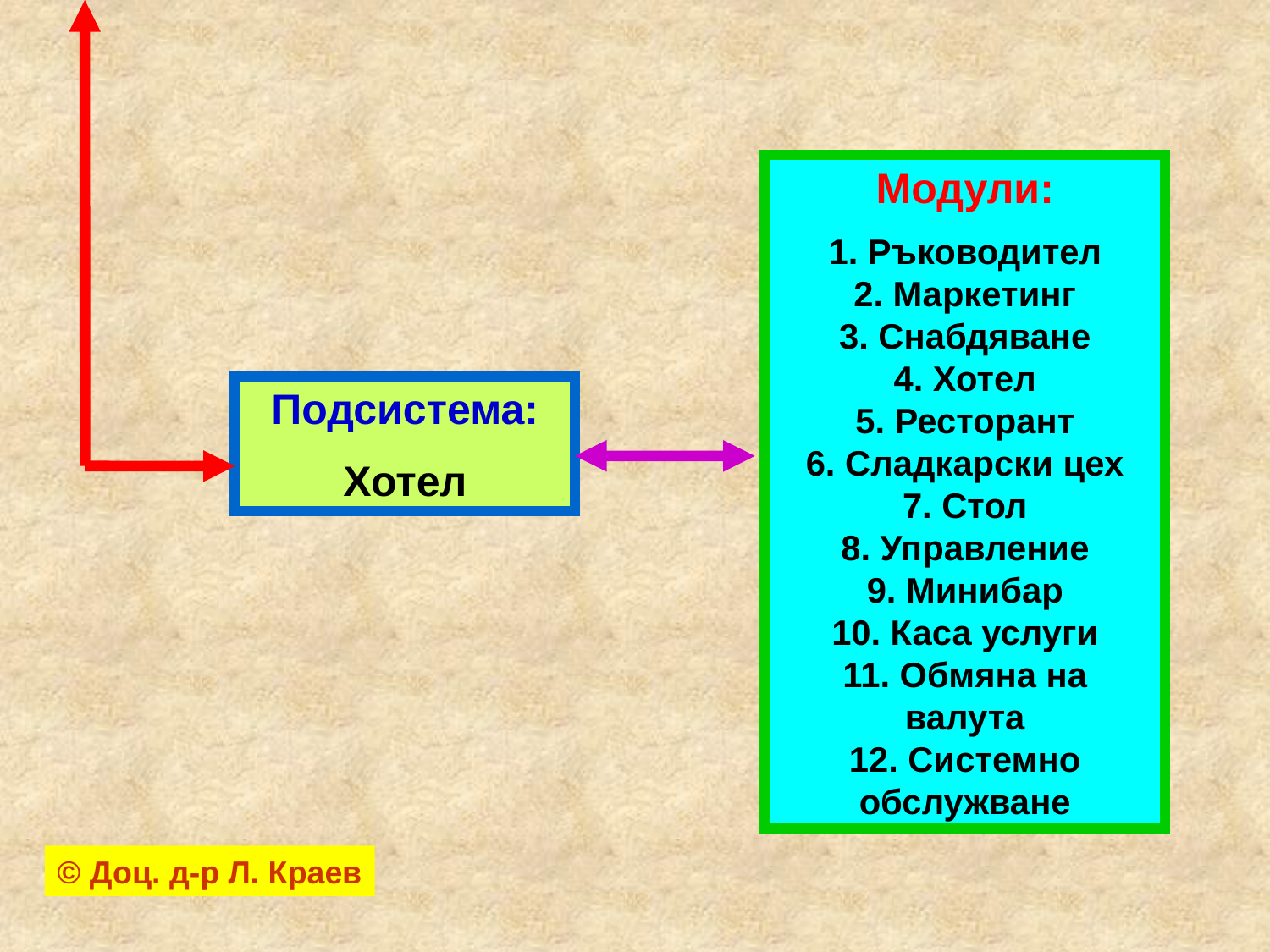

Модули:
1. Ръководител
2. Маркетинг
3. Снабдяване
4. Хотел
5. Ресторант
6. Сладкарски цех
7. Стол
8. Управление
9. Минибар
10. Каса услуги
11. Обмяна на
валута
12. Системно
обслужване
Подсистема:
Хотел

© Доц. д-р Л. Краев